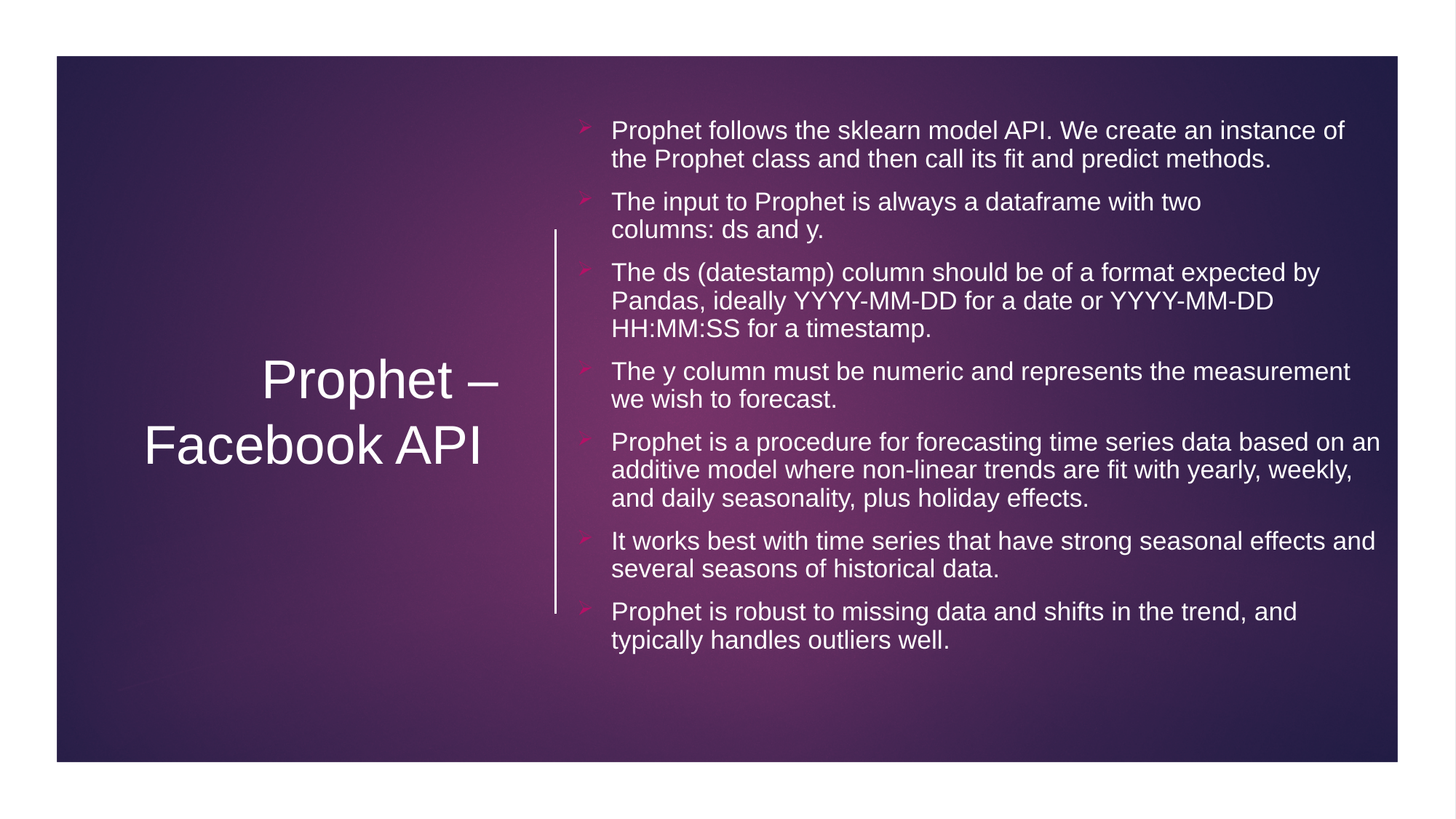

Prophet follows the sklearn model API. We create an instance of the Prophet class and then call its fit and predict methods.
The input to Prophet is always a dataframe with two columns: ds and y.
The ds (datestamp) column should be of a format expected by Pandas, ideally YYYY-MM-DD for a date or YYYY-MM-DD HH:MM:SS for a timestamp.
The y column must be numeric and represents the measurement we wish to forecast.
Prophet is a procedure for forecasting time series data based on an additive model where non-linear trends are fit with yearly, weekly, and daily seasonality, plus holiday effects.
It works best with time series that have strong seasonal effects and several seasons of historical data.
Prophet is robust to missing data and shifts in the trend, and typically handles outliers well.

# Prophet – Facebook API